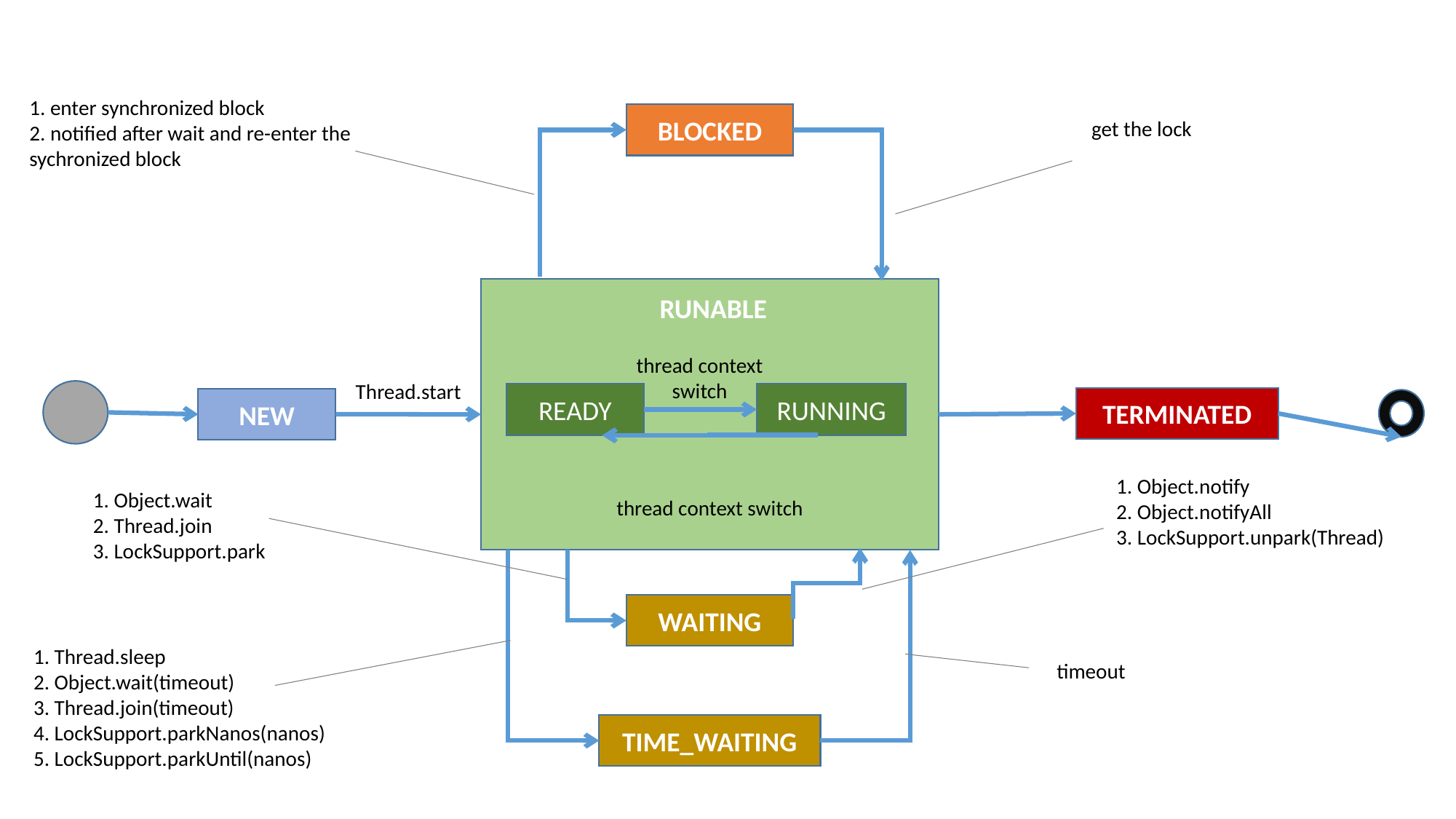

1. enter synchronized block
2. notified after wait and re-enter the sychronized block

BLOCKED
get the lock

RUNABLE
thread context switch
Thread.start

READY
RUNNING
TERMINATED
NEW

1. Object.notify
2. Object.notifyAll
3. LockSupport.unpark(Thread)
1. Object.wait
2. Thread.join
3. LockSupport.park
thread context switch
WAITING
1. Thread.sleep
2. Object.wait(timeout)
3. Thread.join(timeout)
4. LockSupport.parkNanos(nanos)
5. LockSupport.parkUntil(nanos)
timeout
TIME_WAITING